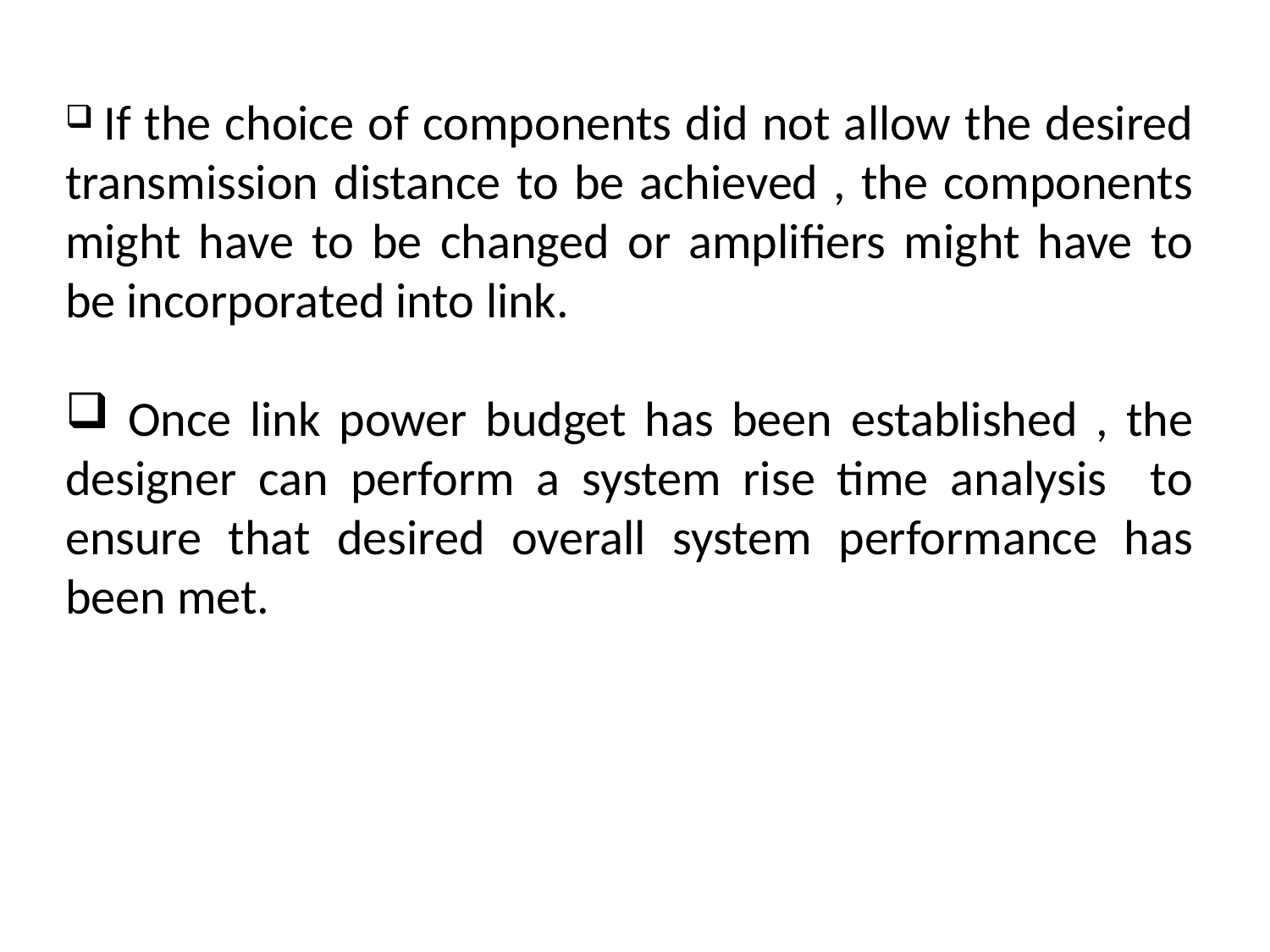

If the choice of components did not allow the desired transmission distance to be achieved , the components might have to be changed or amplifiers might have to be incorporated into link.

 Once link power budget has been established , the designer can perform a system rise time analysis  to ensure that desired overall system performance has been met.